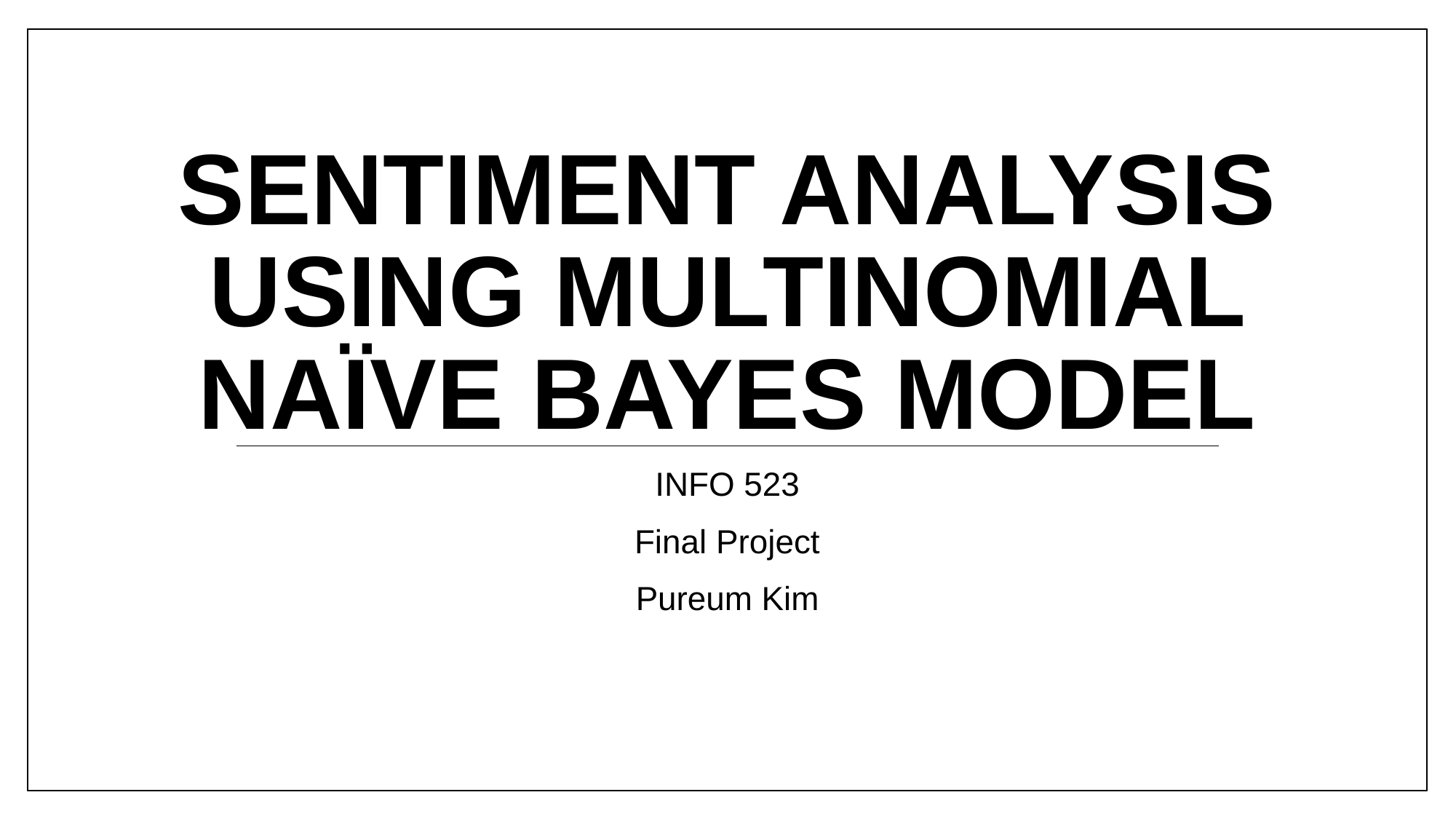

# Sentiment Analysis Using multinomial naïve bayes model
INFO 523
Final Project
Pureum Kim